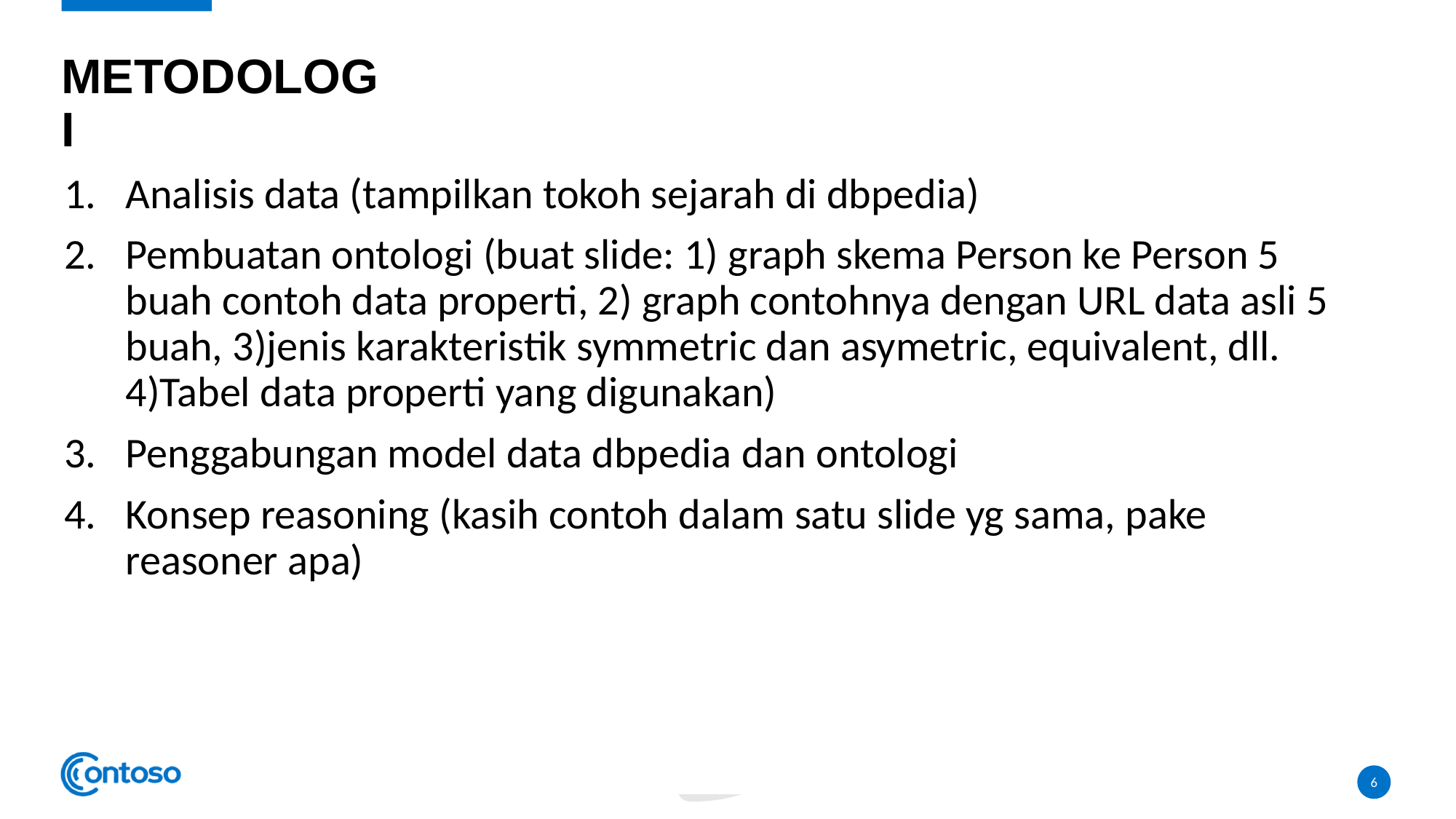

# metodologi
Analisis data (tampilkan tokoh sejarah di dbpedia)
Pembuatan ontologi (buat slide: 1) graph skema Person ke Person 5 buah contoh data properti, 2) graph contohnya dengan URL data asli 5 buah, 3)jenis karakteristik symmetric dan asymetric, equivalent, dll. 4)Tabel data properti yang digunakan)
Penggabungan model data dbpedia dan ontologi
Konsep reasoning (kasih contoh dalam satu slide yg sama, pake reasoner apa)

6